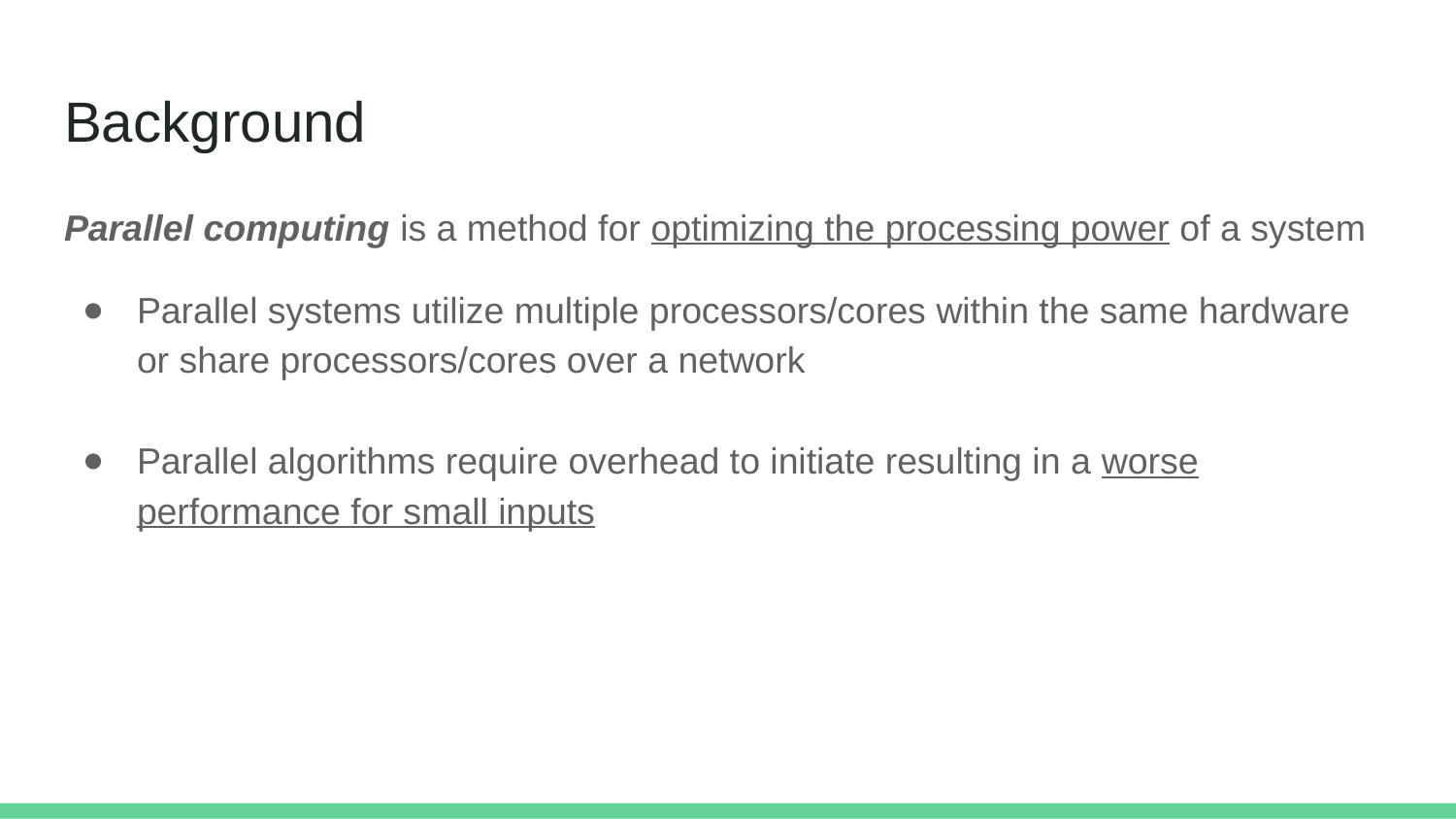

# Background
Parallel computing is a method for optimizing the processing power of a system
Parallel systems utilize multiple processors/cores within the same hardware or share processors/cores over a network

Parallel algorithms require overhead to initiate resulting in a worse performance for small inputs